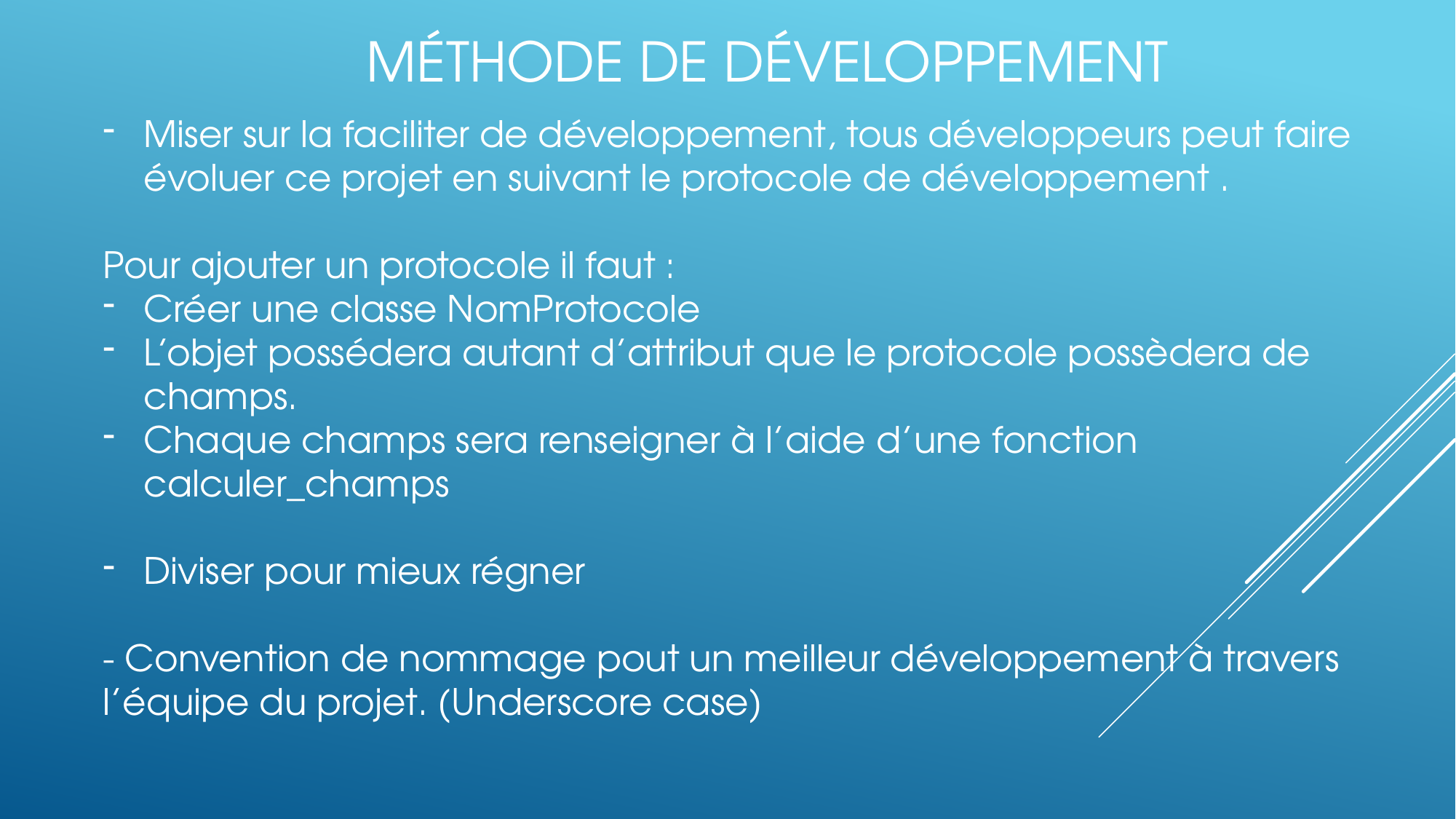

# Méthode de développement

Miser sur la faciliter de développement, tous développeurs peut faire évoluer ce projet en suivant le protocole de développement .

Pour ajouter un protocole il faut :
Créer une classe NomProtocole
L’objet possédera autant d’attribut que le protocole possèdera de champs.
Chaque champs sera renseigner à l’aide d’une fonction calculer_champs

Diviser pour mieux régner

- Convention de nommage pout un meilleur développement à travers l’équipe du projet. (Underscore case)